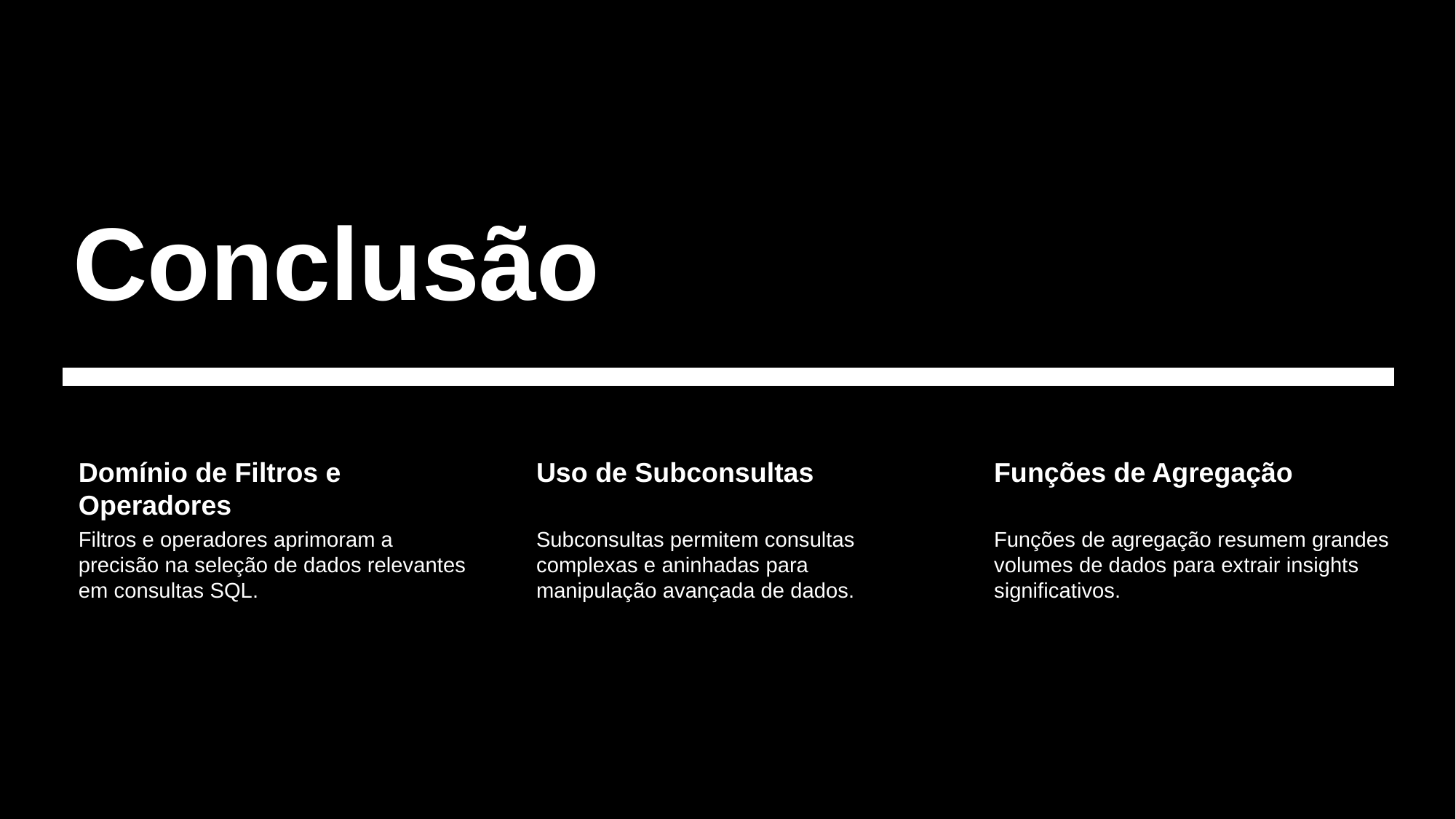

# Conclusão

Domínio de Filtros e Operadores
Filtros e operadores aprimoram a precisão na seleção de dados relevantes em consultas SQL.
Uso de Subconsultas
Subconsultas permitem consultas complexas e aninhadas para manipulação avançada de dados.
Funções de Agregação
Funções de agregação resumem grandes volumes de dados para extrair insights significativos.